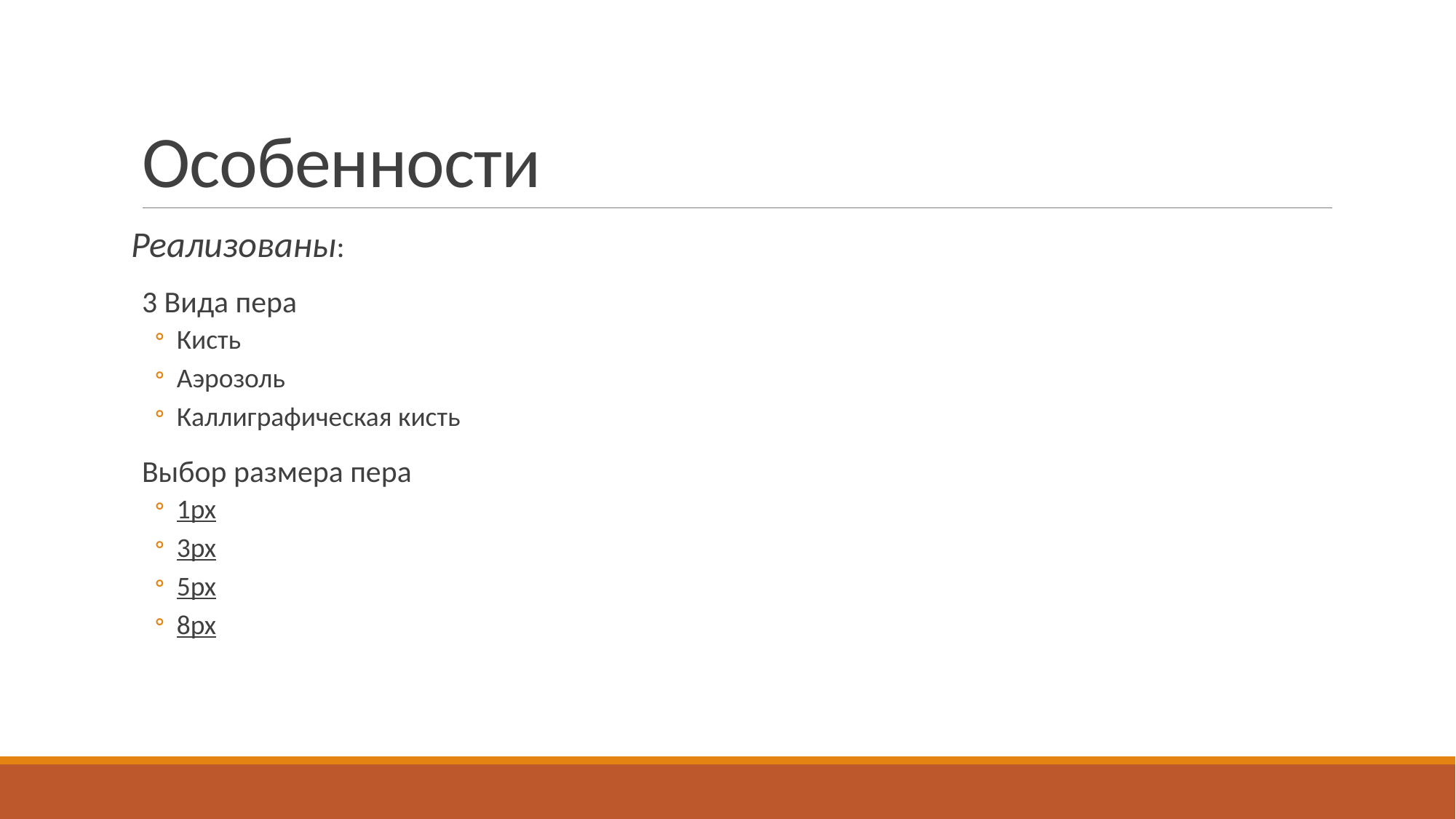

# Особенности
Реализованы:
3 Вида пера
Кисть
Аэрозоль
Каллиграфическая кисть
Выбор размера пера
1px
3px
5px
8px